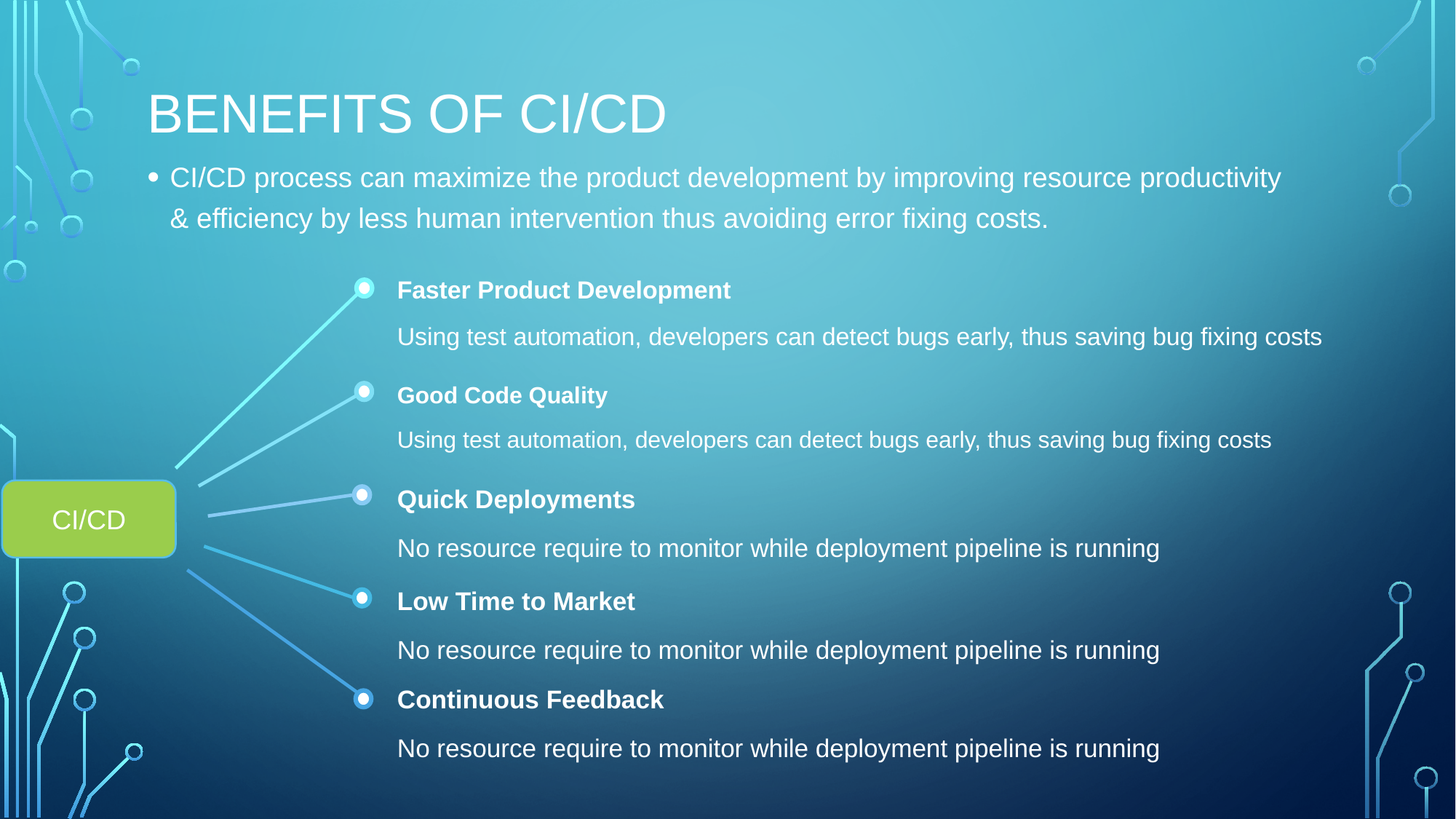

# Benefits of Ci/CD
CI/CD process can maximize the product development by improving resource productivity & efficiency by less human intervention thus avoiding error fixing costs.

Faster Product Development
Using test automation, developers can detect bugs early, thus saving bug fixing costs

Good Code Quality
Using test automation, developers can detect bugs early, thus saving bug fixing costs

Quick Deployments
No resource require to monitor while deployment pipeline is running

CI/CD

Low Time to Market
No resource require to monitor while deployment pipeline is running

Continuous Feedback
No resource require to monitor while deployment pipeline is running